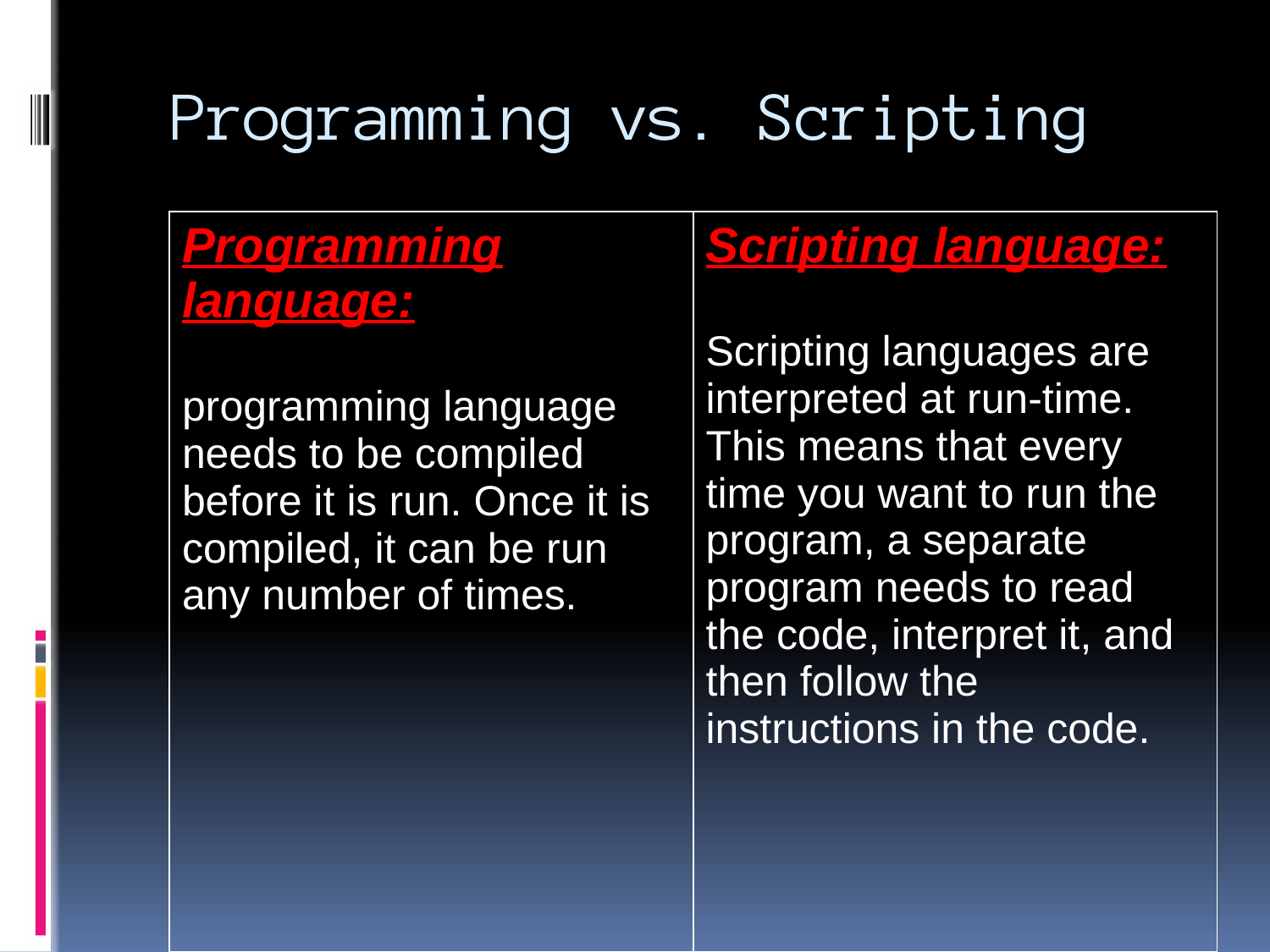

# Programming vs. Scripting
| Programming language: programming language needs to be compiled before it is run. Once it is compiled, it can be run any number of times. | Scripting language: Scripting languages are interpreted at run-time. This means that every time you want to run the program, a separate program needs to read the code, interpret it, and then follow the instructions in the code. |
| --- | --- |